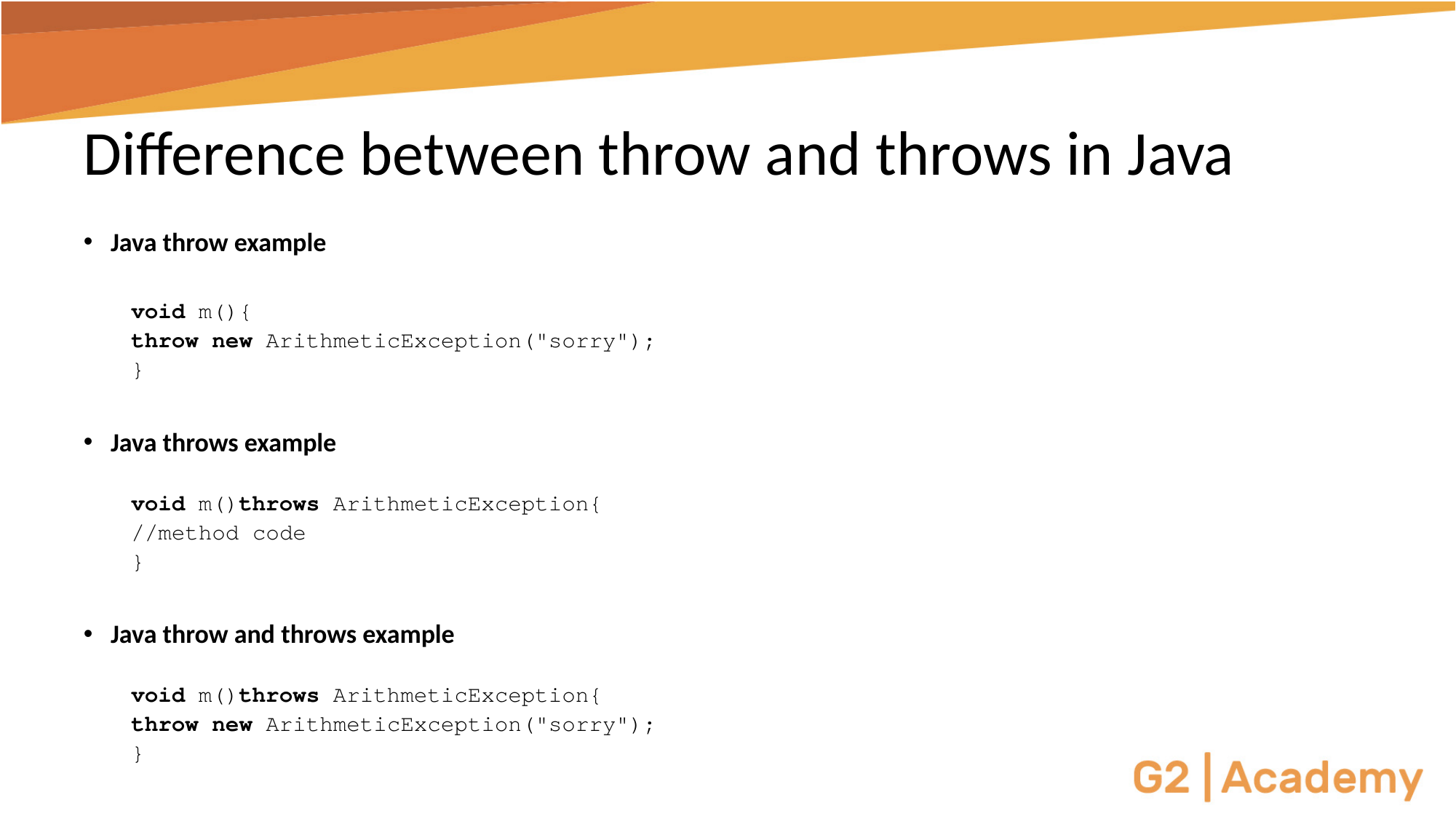

# Difference between throw and throws in Java
Java throw example

void m(){
	throw new ArithmeticException("sorry");
}

Java throws example

void m()throws ArithmeticException{
//method code
}

Java throw and throws example

void m()throws ArithmeticException{
throw new ArithmeticException("sorry");
}